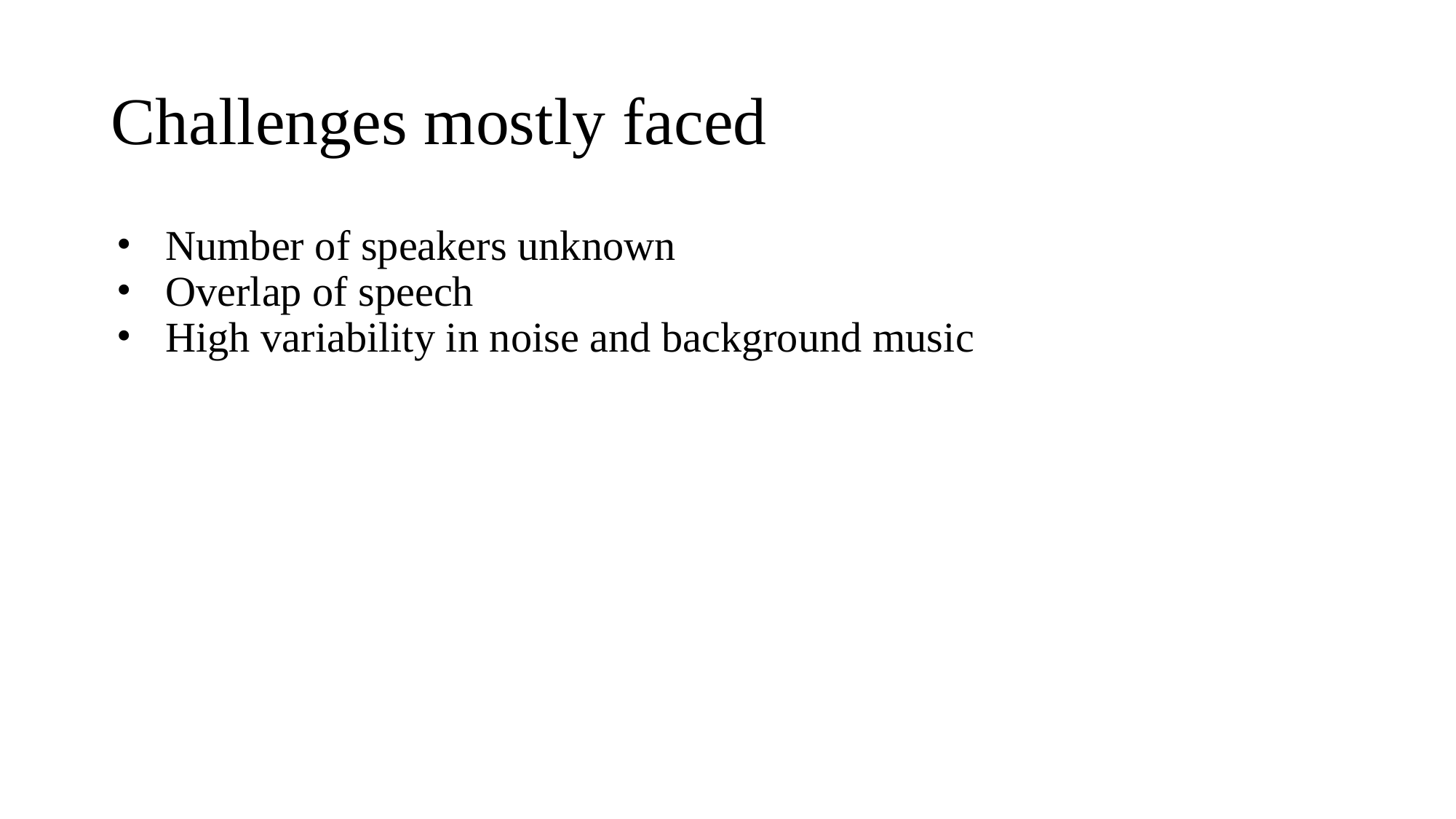

# Challenges mostly faced
Number of speakers unknown
Overlap of speech
High variability in noise and background music